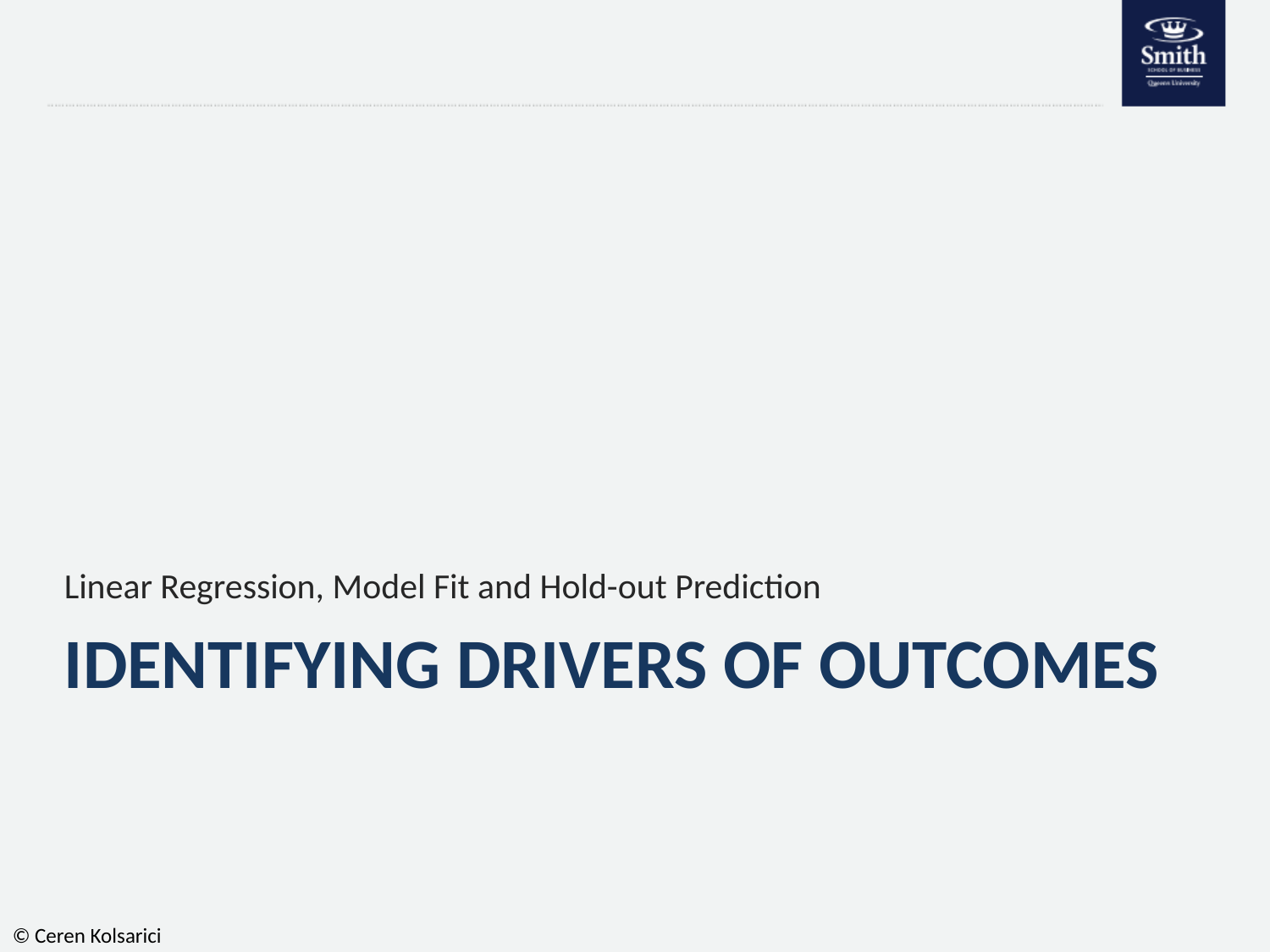

Linear Regression, Model Fit and Hold-out Prediction
# Identifying drivers of outcomes
© Ceren Kolsarici